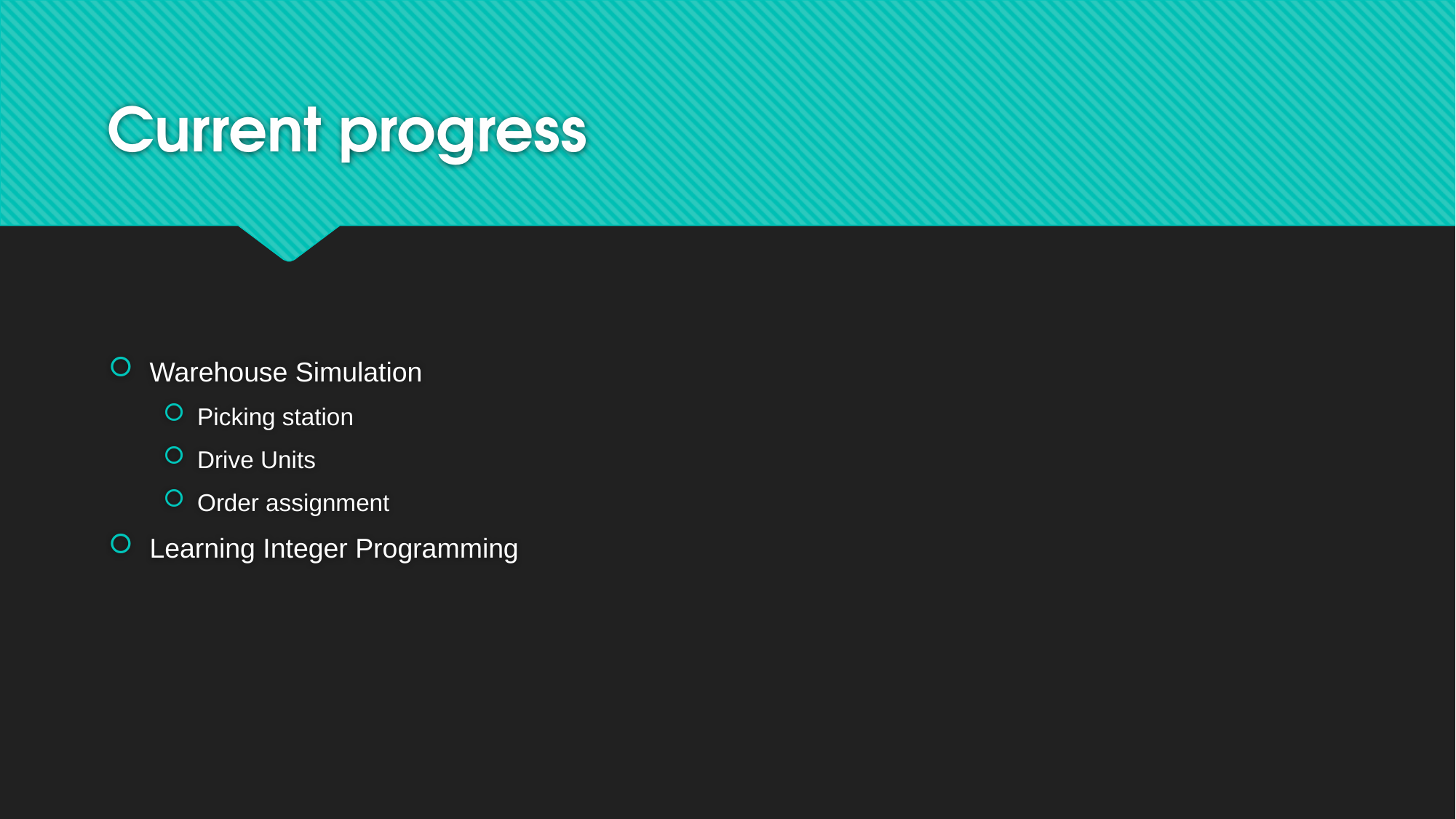

# Current progress
Warehouse Simulation
Picking station
Drive Units
Order assignment
Learning Integer Programming